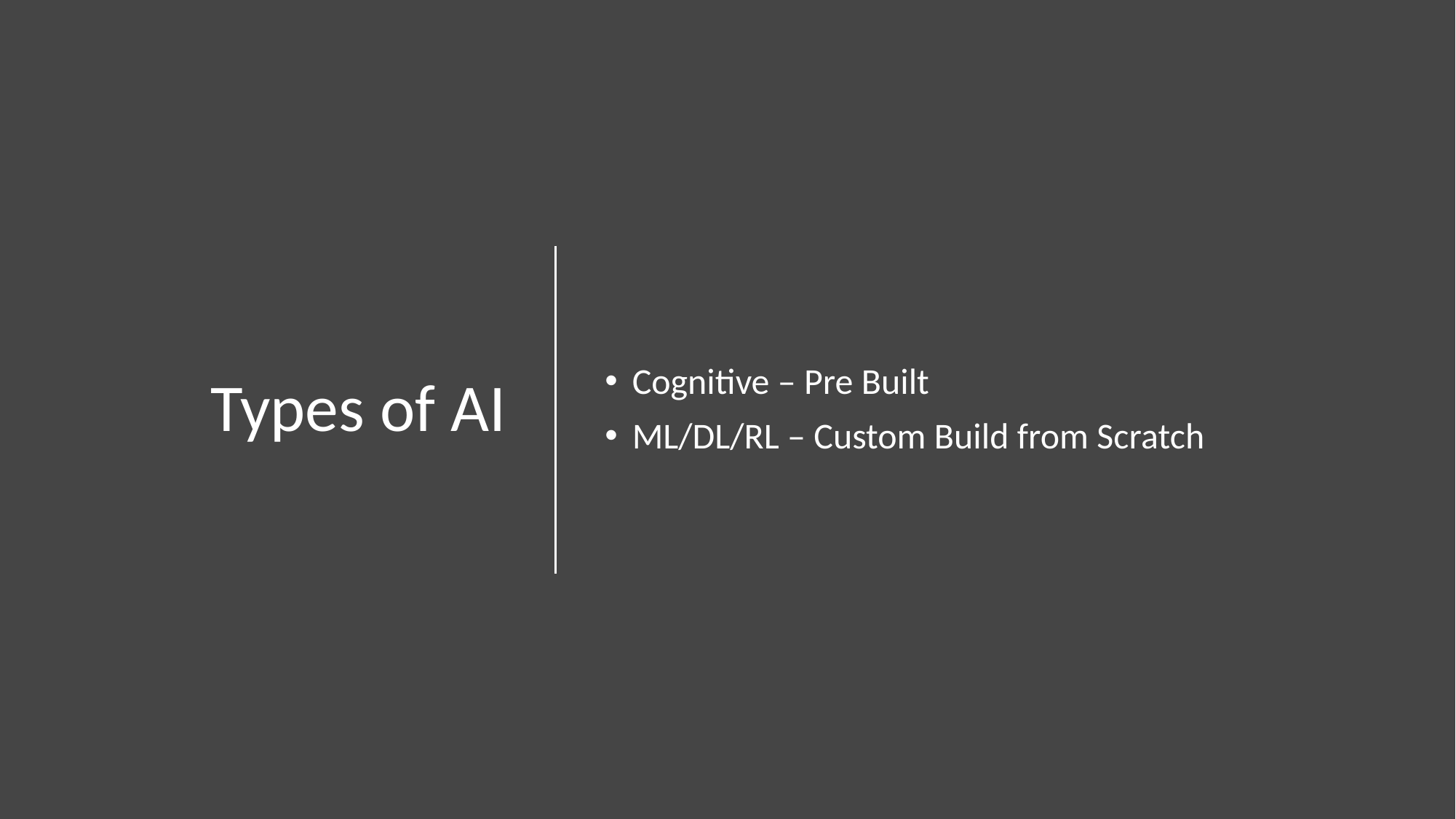

# Types of AI
Cognitive – Pre Built
ML/DL/RL – Custom Build from Scratch